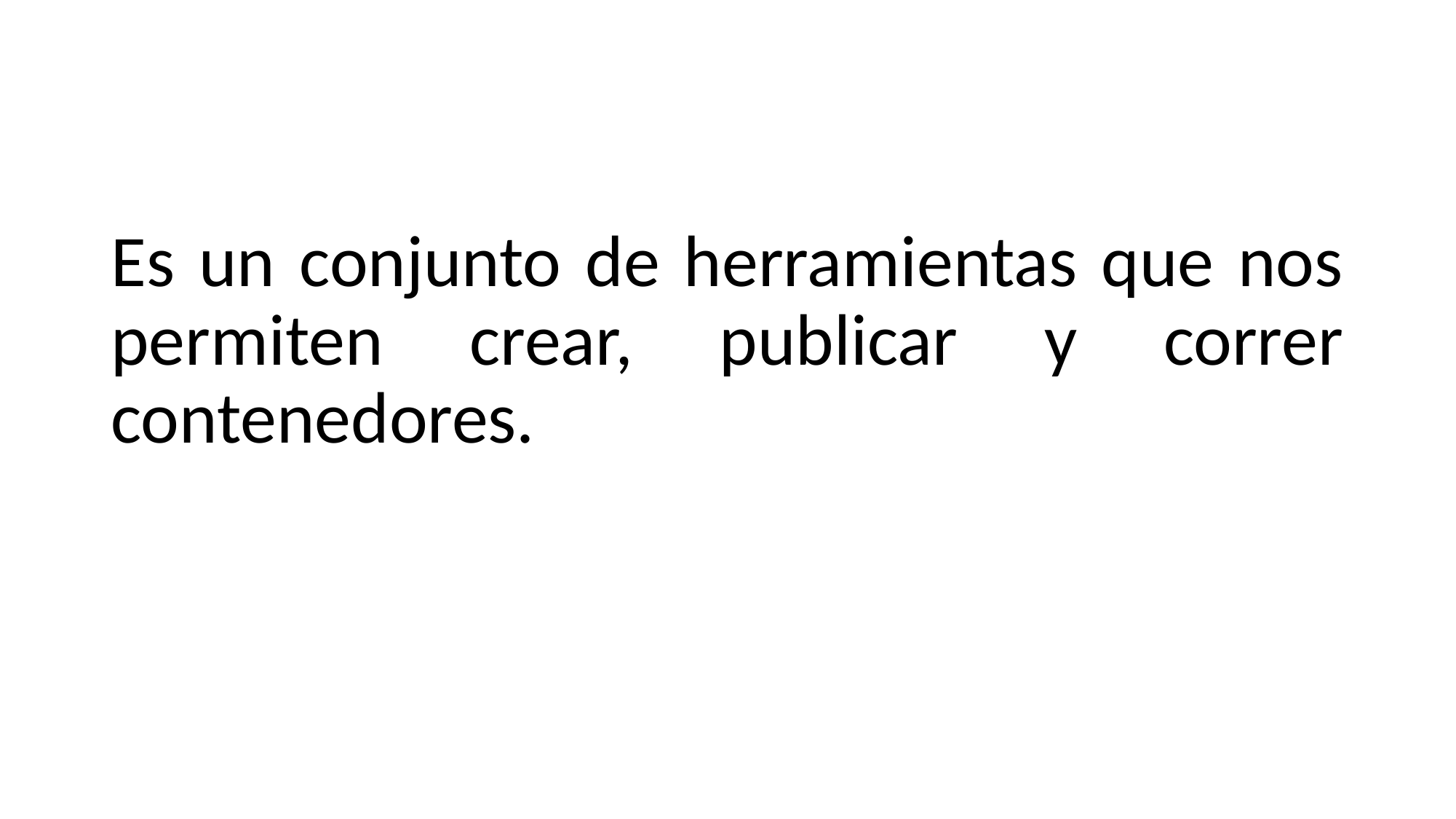

Es un conjunto de herramientas que nos permiten crear, publicar y correr contenedores.